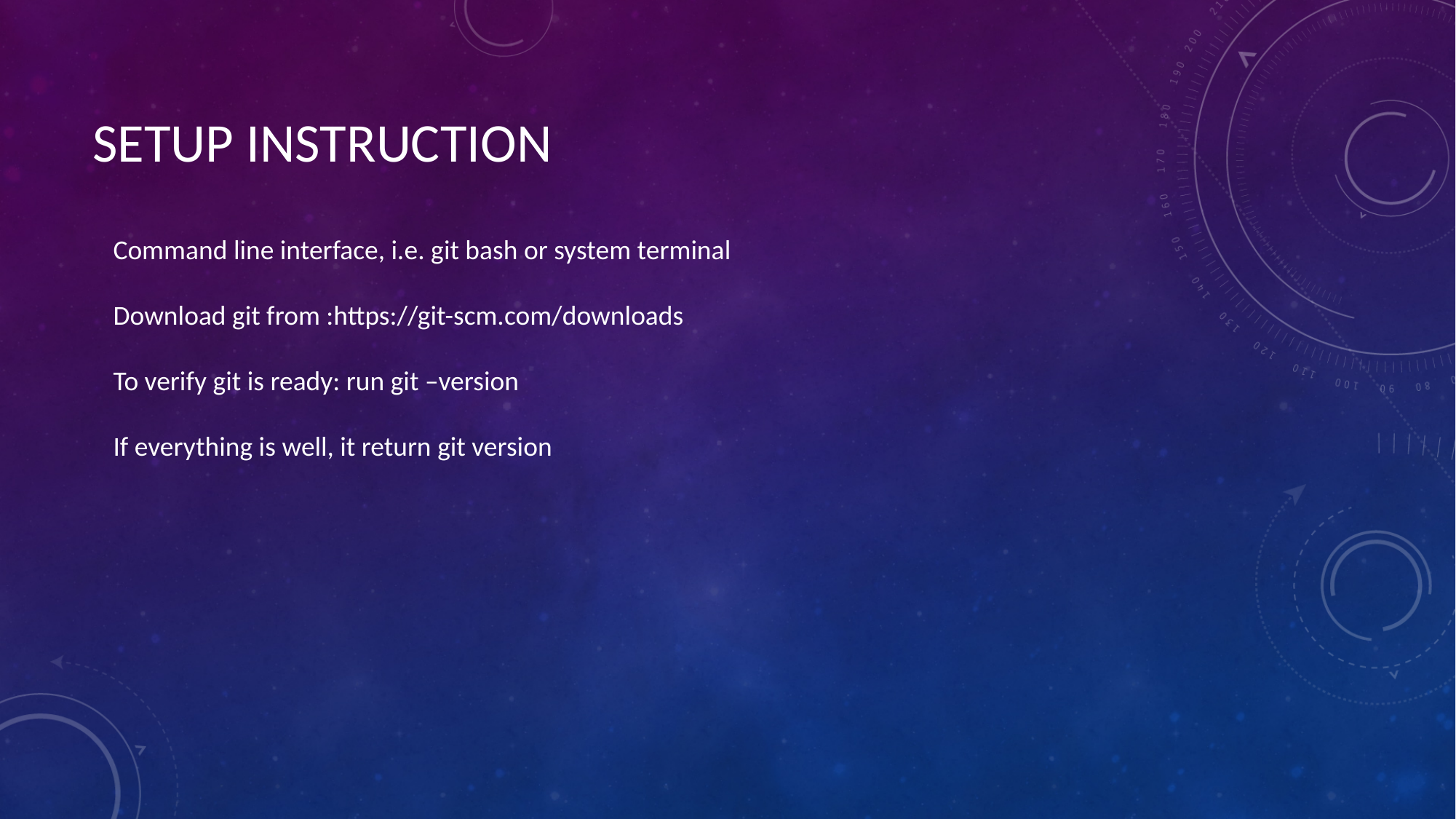

# Setup Instruction
Command line interface, i.e. git bash or system terminal

Download git from :https://git-scm.com/downloads

To verify git is ready: run git –version

If everything is well, it return git version